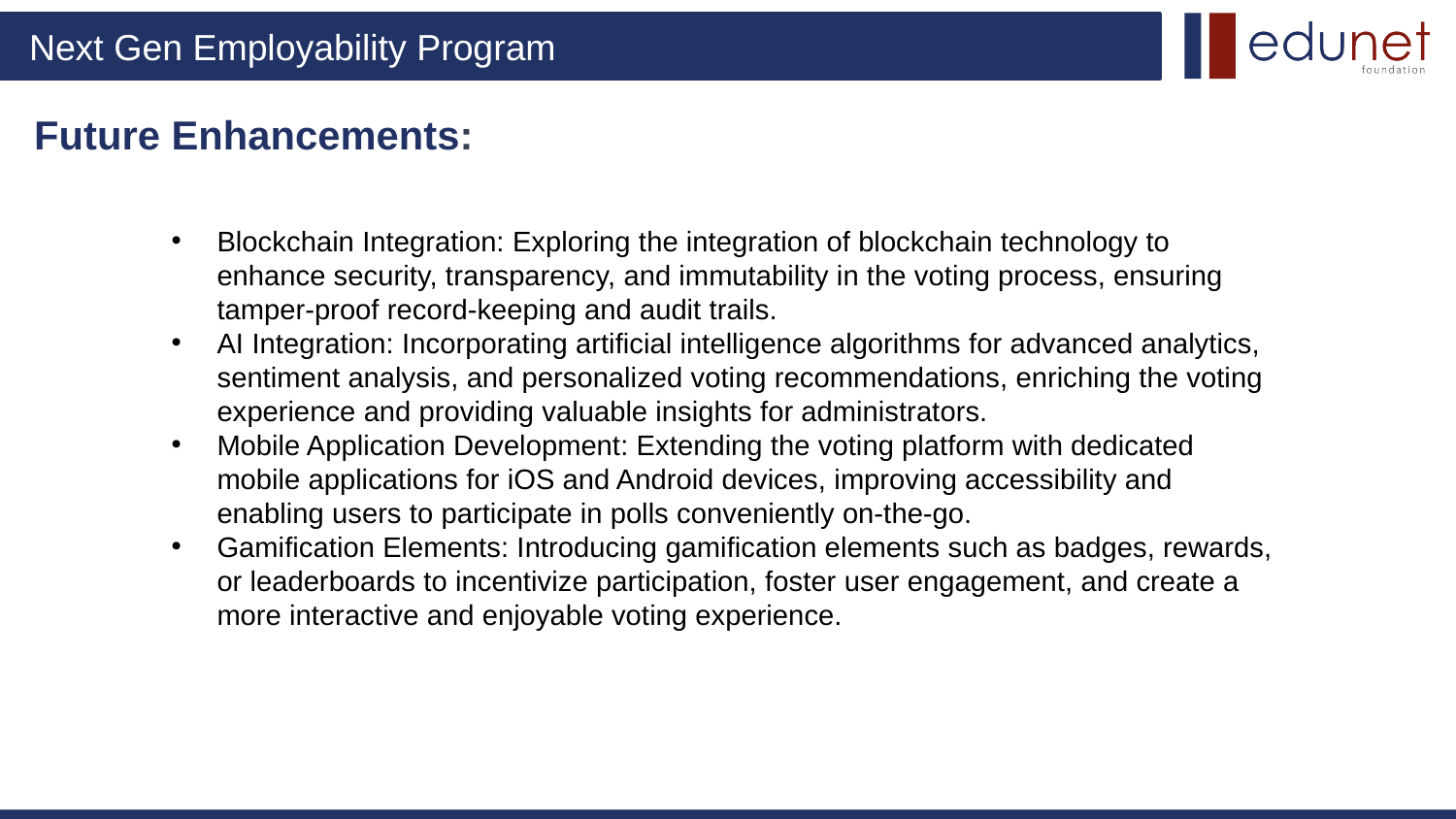

# Future Enhancements:
Blockchain Integration: Exploring the integration of blockchain technology to enhance security, transparency, and immutability in the voting process, ensuring tamper-proof record-keeping and audit trails.
AI Integration: Incorporating artificial intelligence algorithms for advanced analytics, sentiment analysis, and personalized voting recommendations, enriching the voting experience and providing valuable insights for administrators.
Mobile Application Development: Extending the voting platform with dedicated mobile applications for iOS and Android devices, improving accessibility and enabling users to participate in polls conveniently on-the-go.
Gamification Elements: Introducing gamification elements such as badges, rewards, or leaderboards to incentivize participation, foster user engagement, and create a more interactive and enjoyable voting experience.